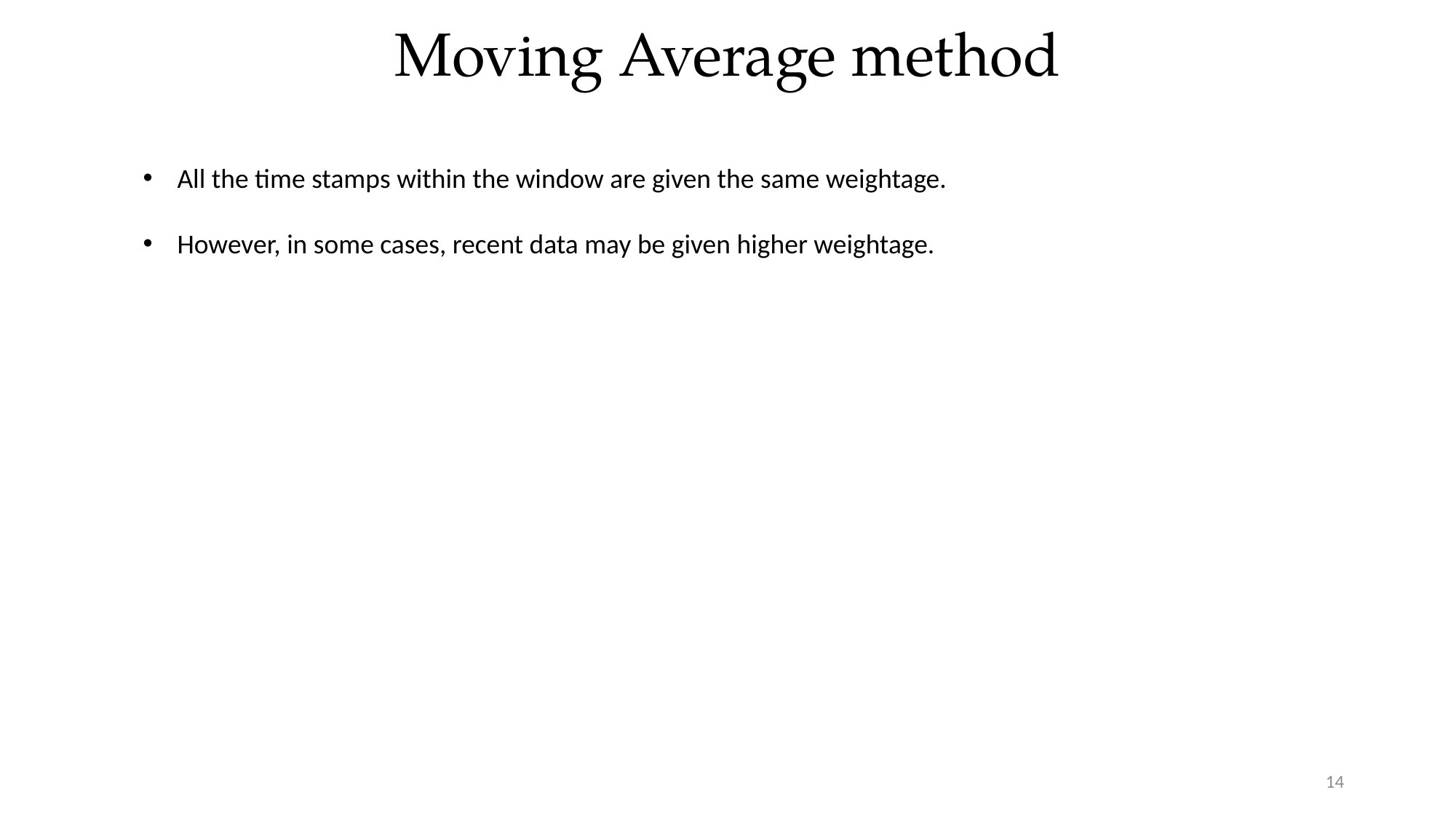

# Moving Average method
All the time stamps within the window are given the same weightage.

However, in some cases, recent data may be given higher weightage.
14